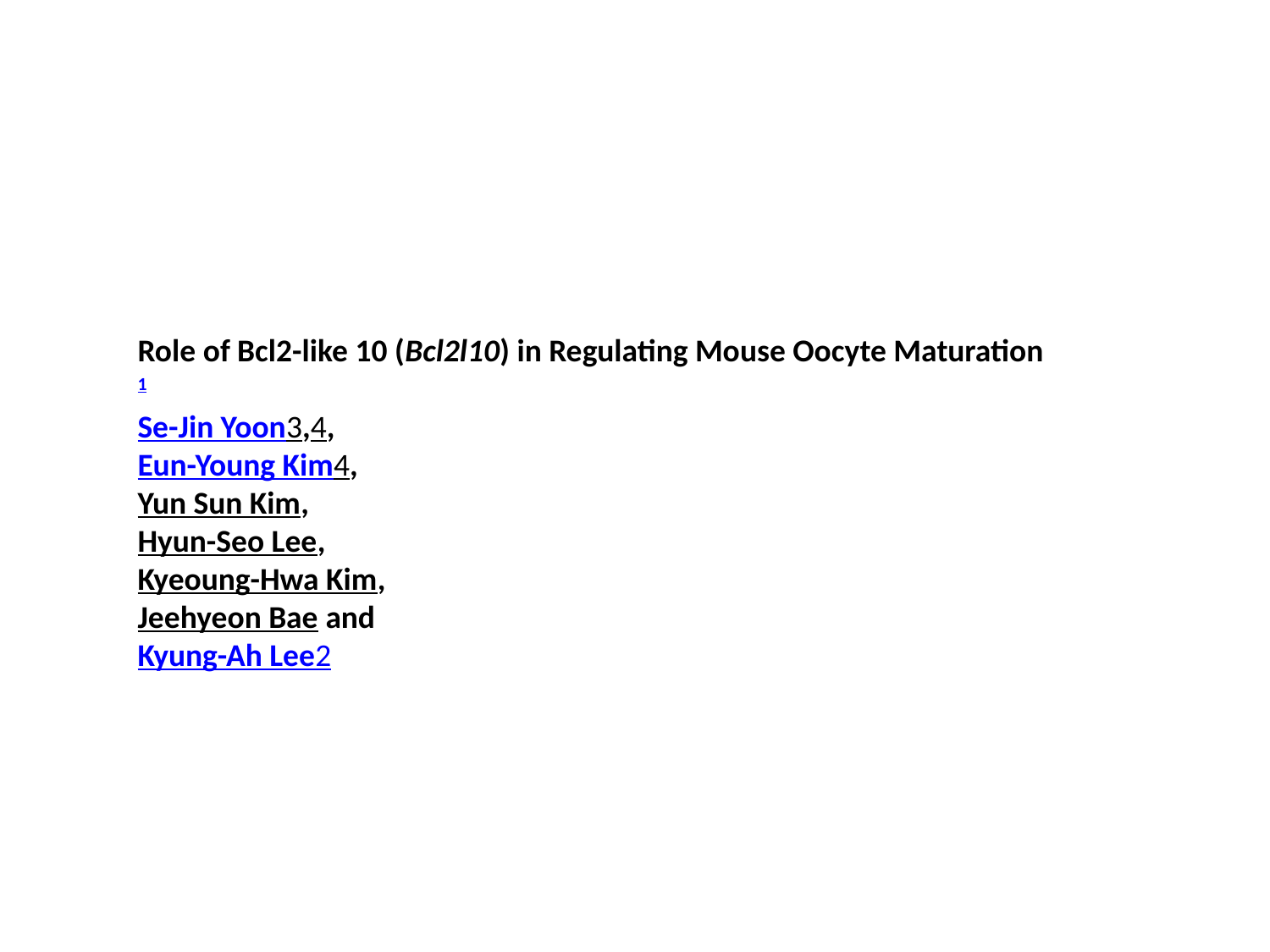

#

Role of Bcl2-like 10 (Bcl2l10) in Regulating Mouse Oocyte Maturation1
Se-Jin Yoon3,4,
Eun-Young Kim4,
Yun Sun Kim,
Hyun-Seo Lee,
Kyeoung-Hwa Kim,
Jeehyeon Bae and
Kyung-Ah Lee2